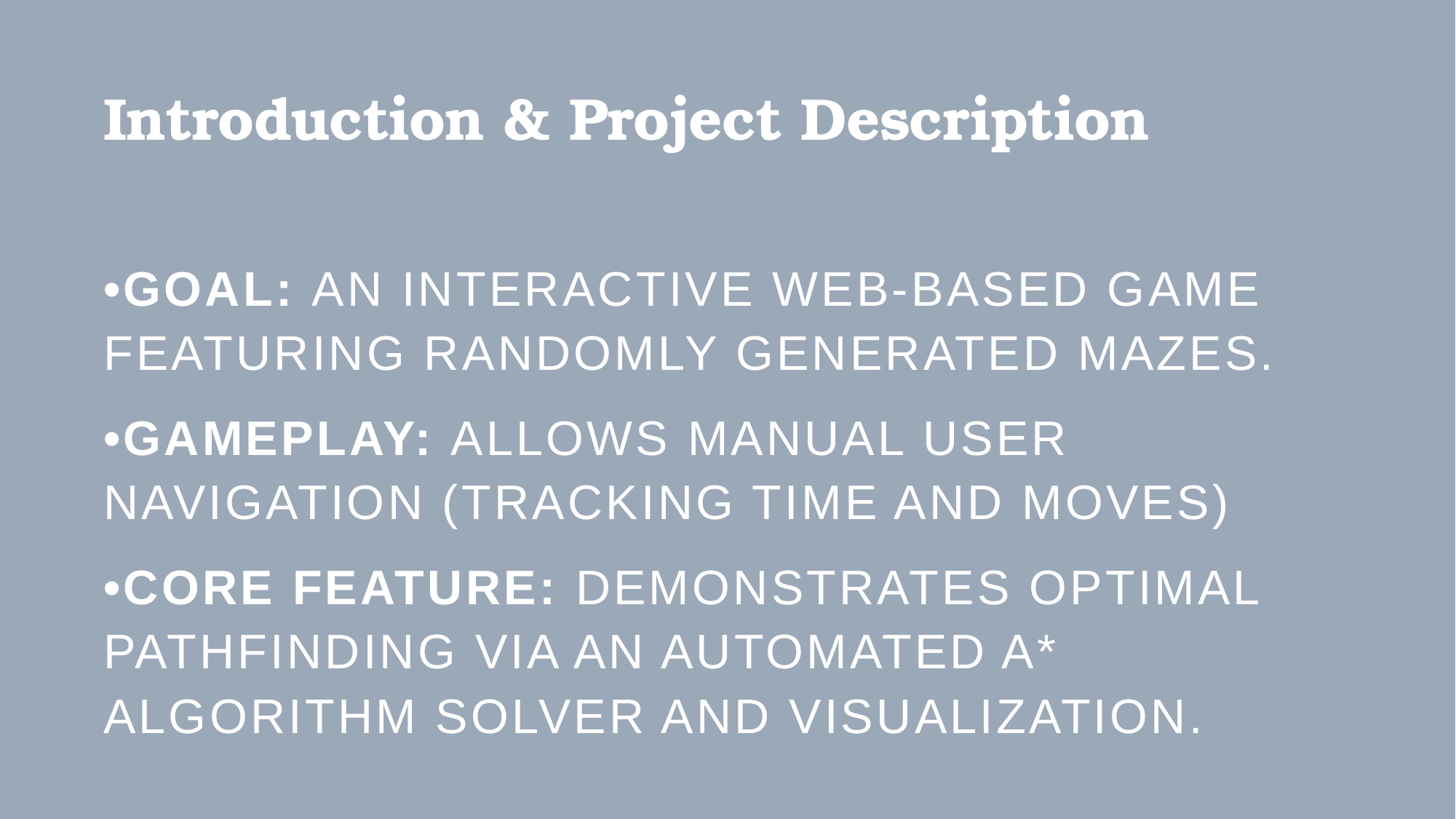

# Introduction & Project Description

•Goal: An interactive web-based game featuring randomly generated mazes.
•Gameplay: Allows manual user navigation (tracking time and moves)
•Core Feature: Demonstrates optimal pathfinding via an automated A* algorithm solver and visualization.